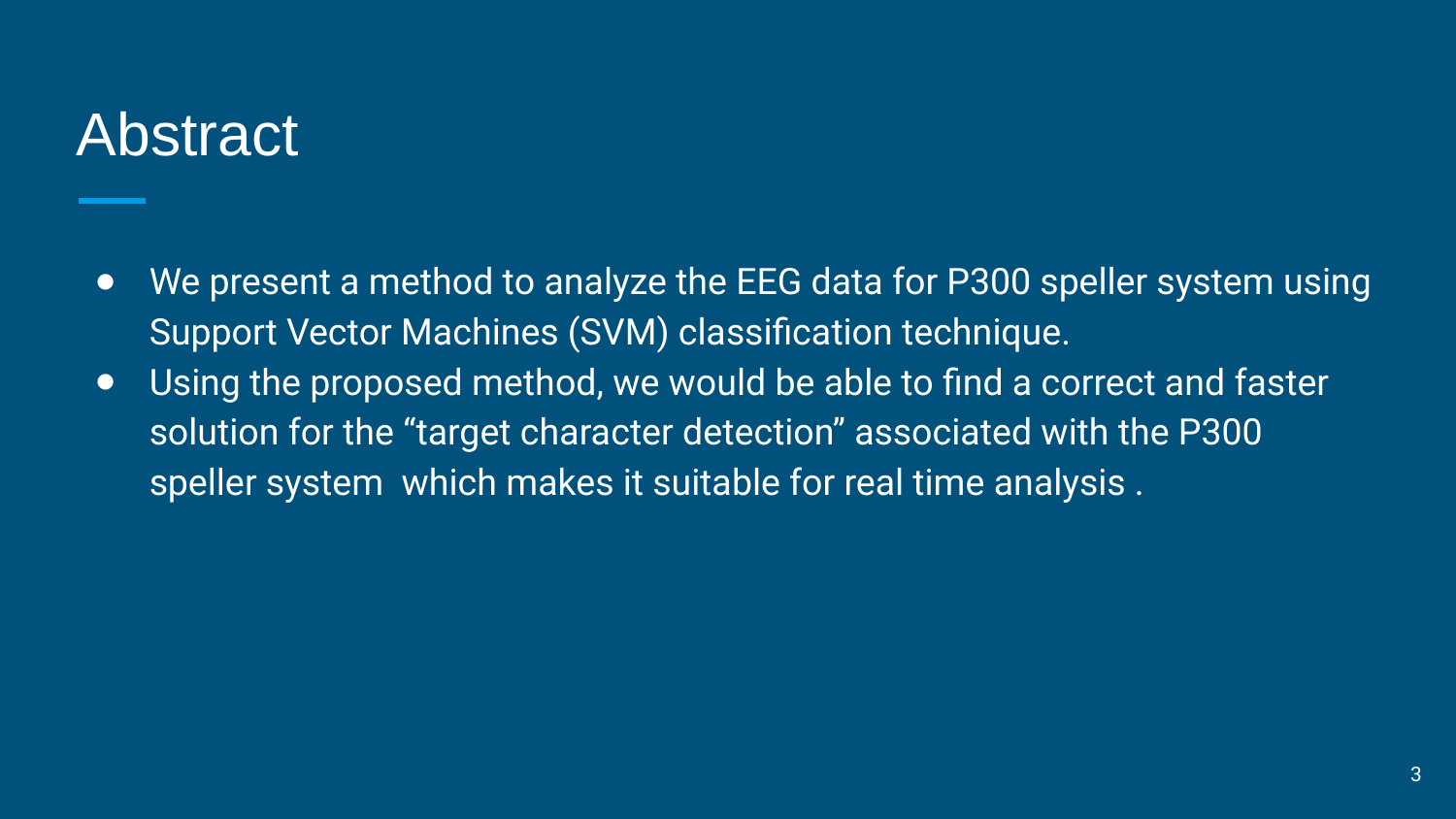

# Abstract
We present a method to analyze the EEG data for P300 speller system using Support Vector Machines (SVM) classification technique.
Using the proposed method, we would be able to find a correct and faster solution for the “target character detection” associated with the P300 speller system  which makes it suitable for real time analysis .
3